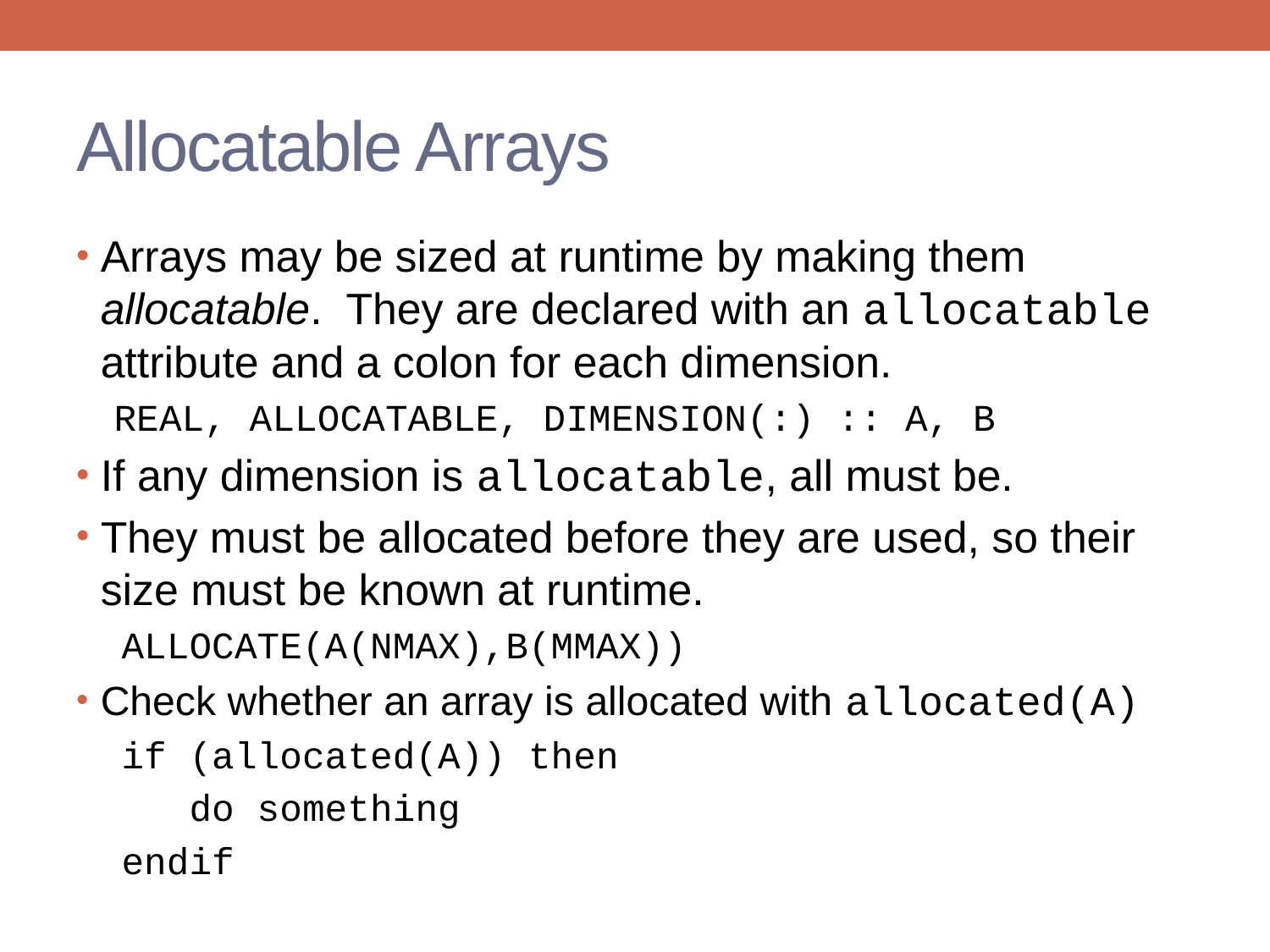

# Allocatable Arrays
Arrays may be sized at runtime by making them allocatable.  They are declared with an allocatable attribute and a colon for each dimension.
  REAL, ALLOCATABLE, DIMENSION(:) :: A, B
If any dimension is allocatable, all must be.
They must be allocated before they are used, so their size must be known at runtime.
  ALLOCATE(A(NMAX),B(MMAX))
Check whether an array is allocated with allocated(A)
  if (allocated(A)) then
	do something
  endif